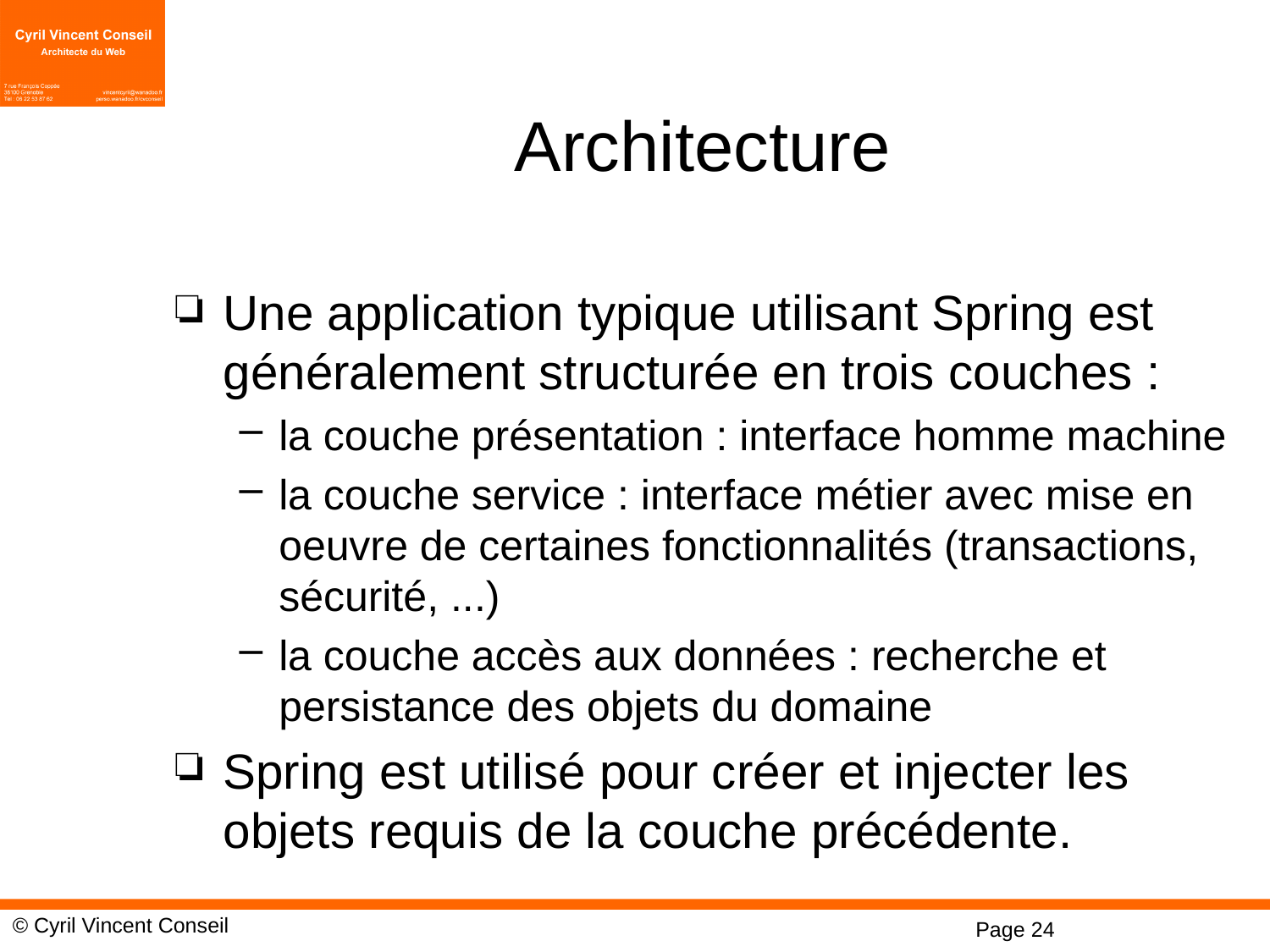

# Architecture
Une application typique utilisant Spring est généralement structurée en trois couches :
la couche présentation : interface homme machine
la couche service : interface métier avec mise en oeuvre de certaines fonctionnalités (transactions, sécurité, ...)
la couche accès aux données : recherche et persistance des objets du domaine
Spring est utilisé pour créer et injecter les objets requis de la couche précédente.